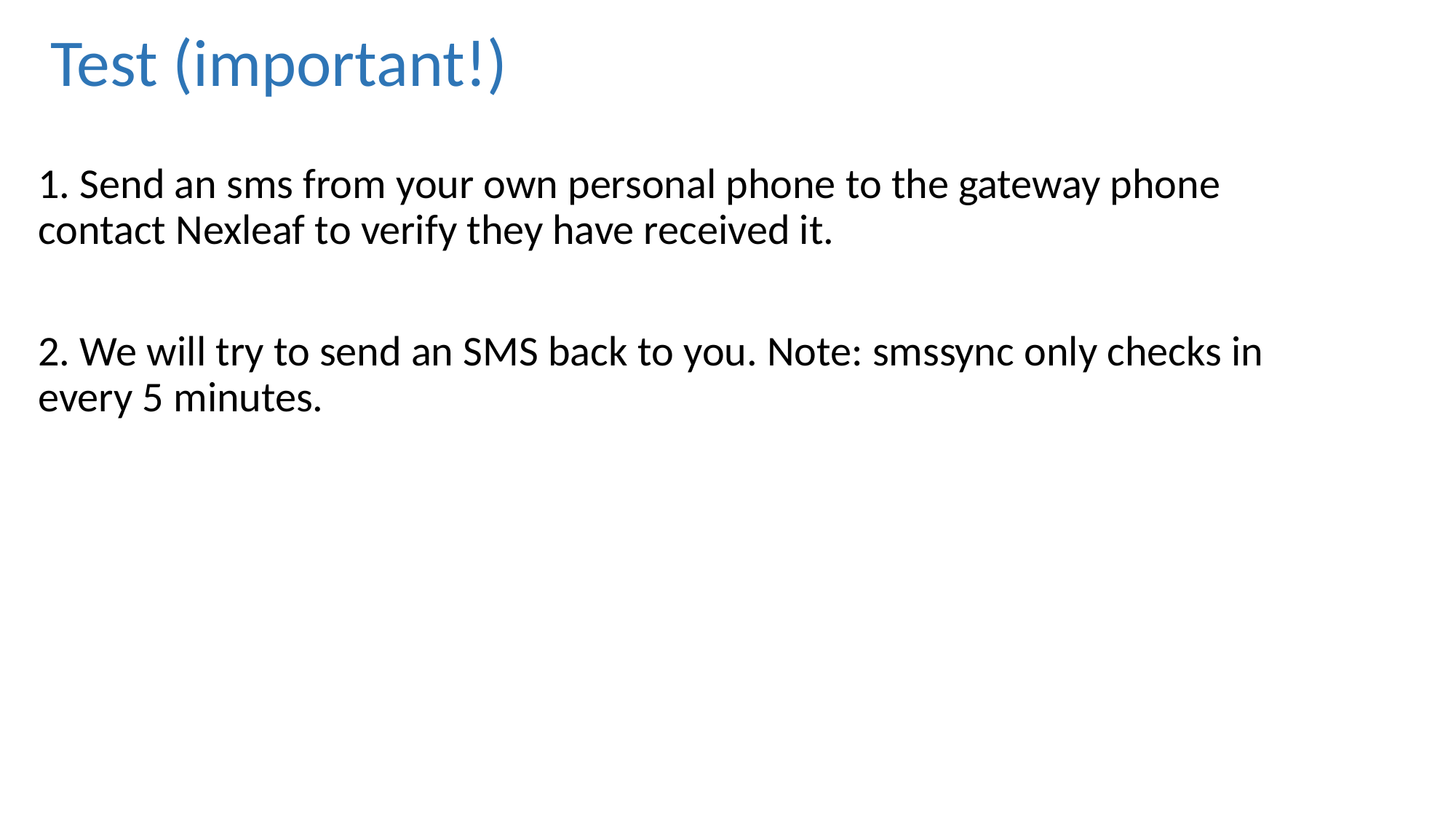

# Test (important!)
1. Send an sms from your own personal phone to the gateway phone contact Nexleaf to verify they have received it.

2. We will try to send an SMS back to you. Note: smssync only checks in every 5 minutes.